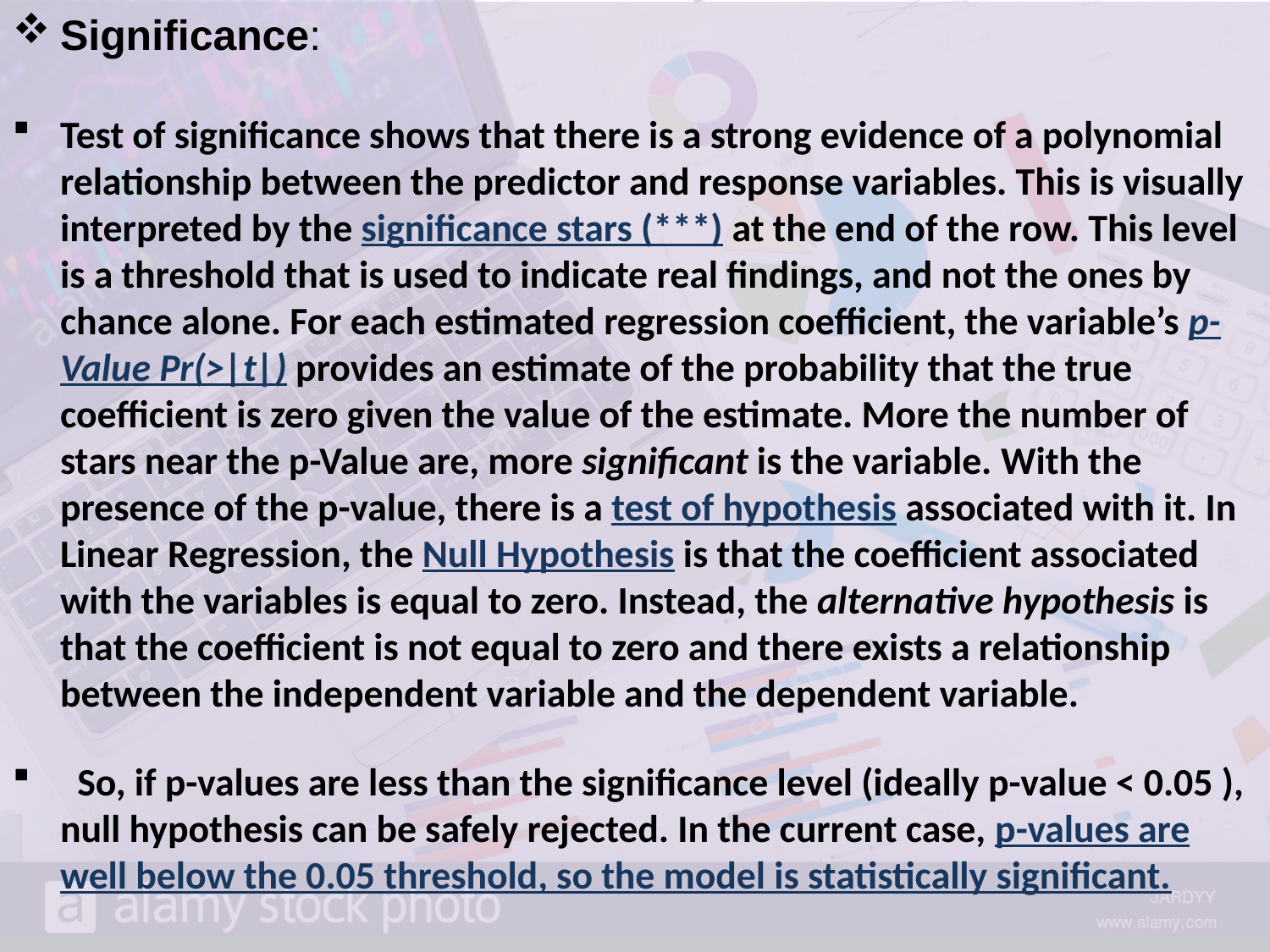

Significance:

Test of significance shows that there is a strong evidence of a polynomial relationship between the predictor and response variables. This is visually interpreted by the significance stars (***) at the end of the row. This level is a threshold that is used to indicate real findings, and not the ones by chance alone. For each estimated regression coefficient, the variable’s p-Value Pr(>|t|) provides an estimate of the probability that the true coefficient is zero given the value of the estimate. More the number of stars near the p-Value are, more significant is the variable. With the presence of the p-value, there is a test of hypothesis associated with it. In Linear Regression, the Null Hypothesis is that the coefficient associated with the variables is equal to zero. Instead, the alternative hypothesis is that the coefficient is not equal to zero and there exists a relationship between the independent variable and the dependent variable.

  So, if p-values are less than the significance level (ideally p-value < 0.05 ), null hypothesis can be safely rejected. In the current case, p-values are well below the 0.05 threshold, so the model is statistically significant.